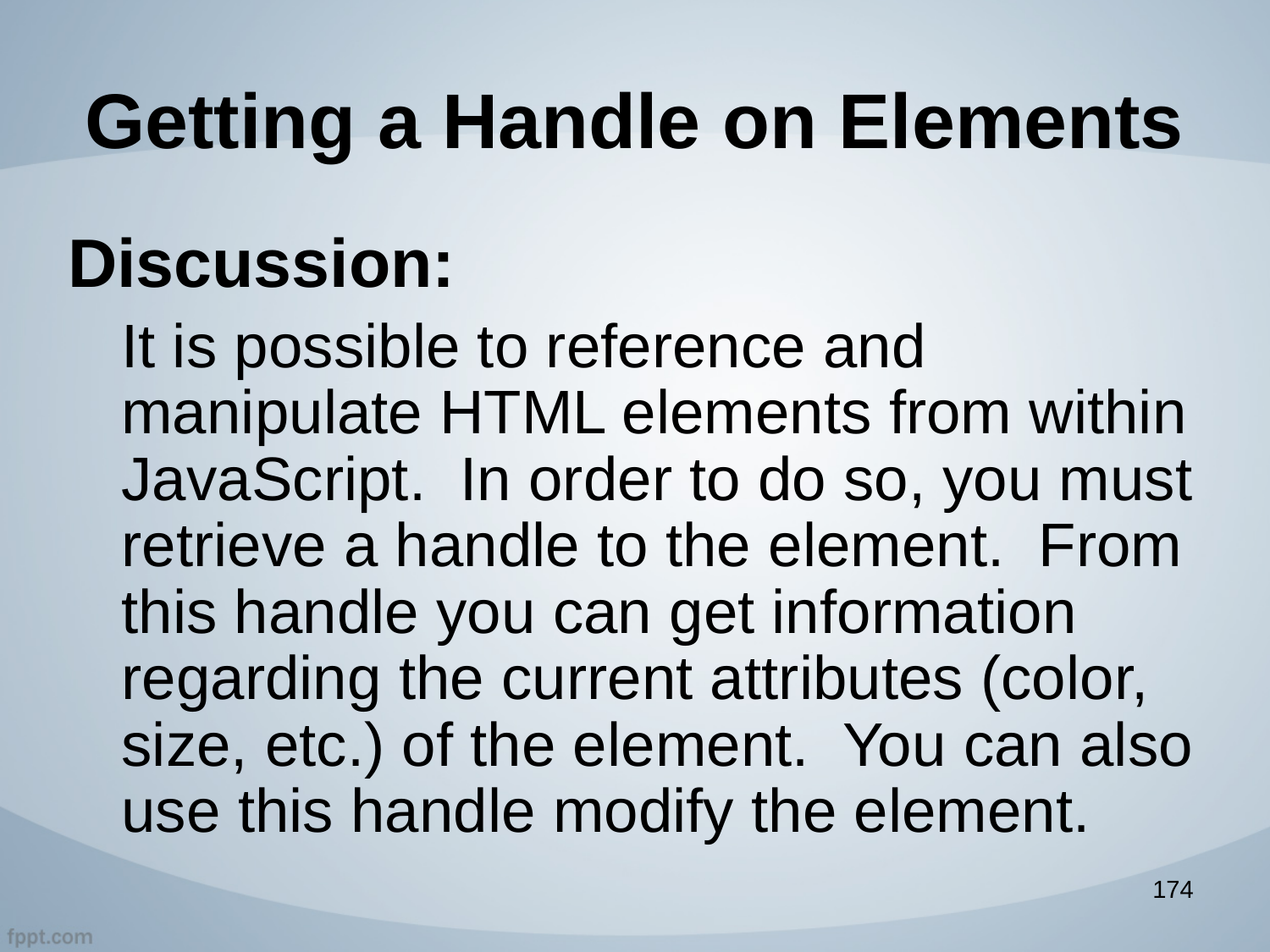

# Getting a Handle on Elements
Discussion:
It is possible to reference and manipulate HTML elements from within JavaScript.  In order to do so, you must retrieve a handle to the element.  From this handle you can get information regarding the current attributes (color, size, etc.) of the element.  You can also use this handle modify the element.
174